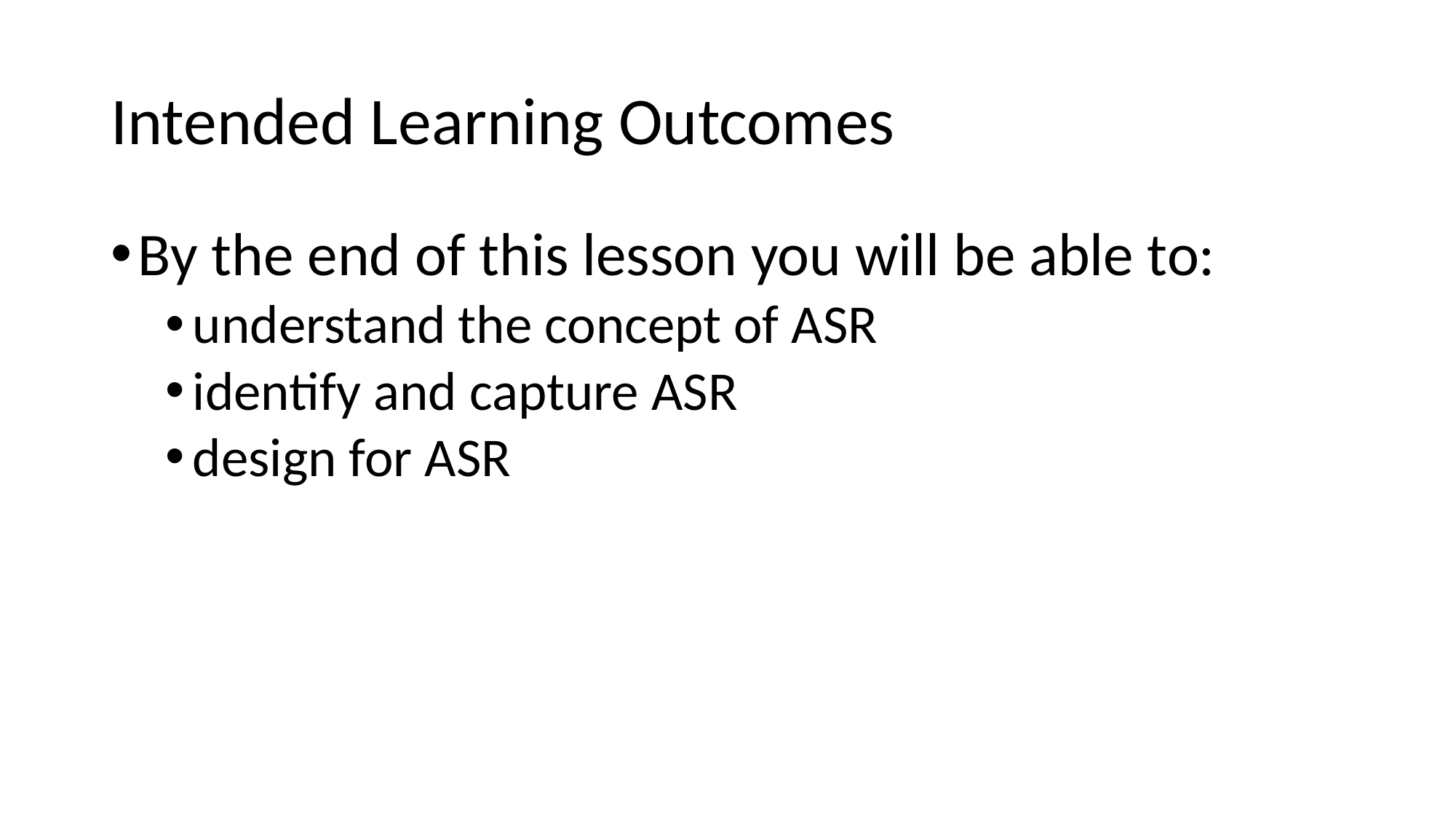

# Intended Learning Outcomes
By the end of this lesson you will be able to:
understand the concept of ASR
identify and capture ASR
design for ASR